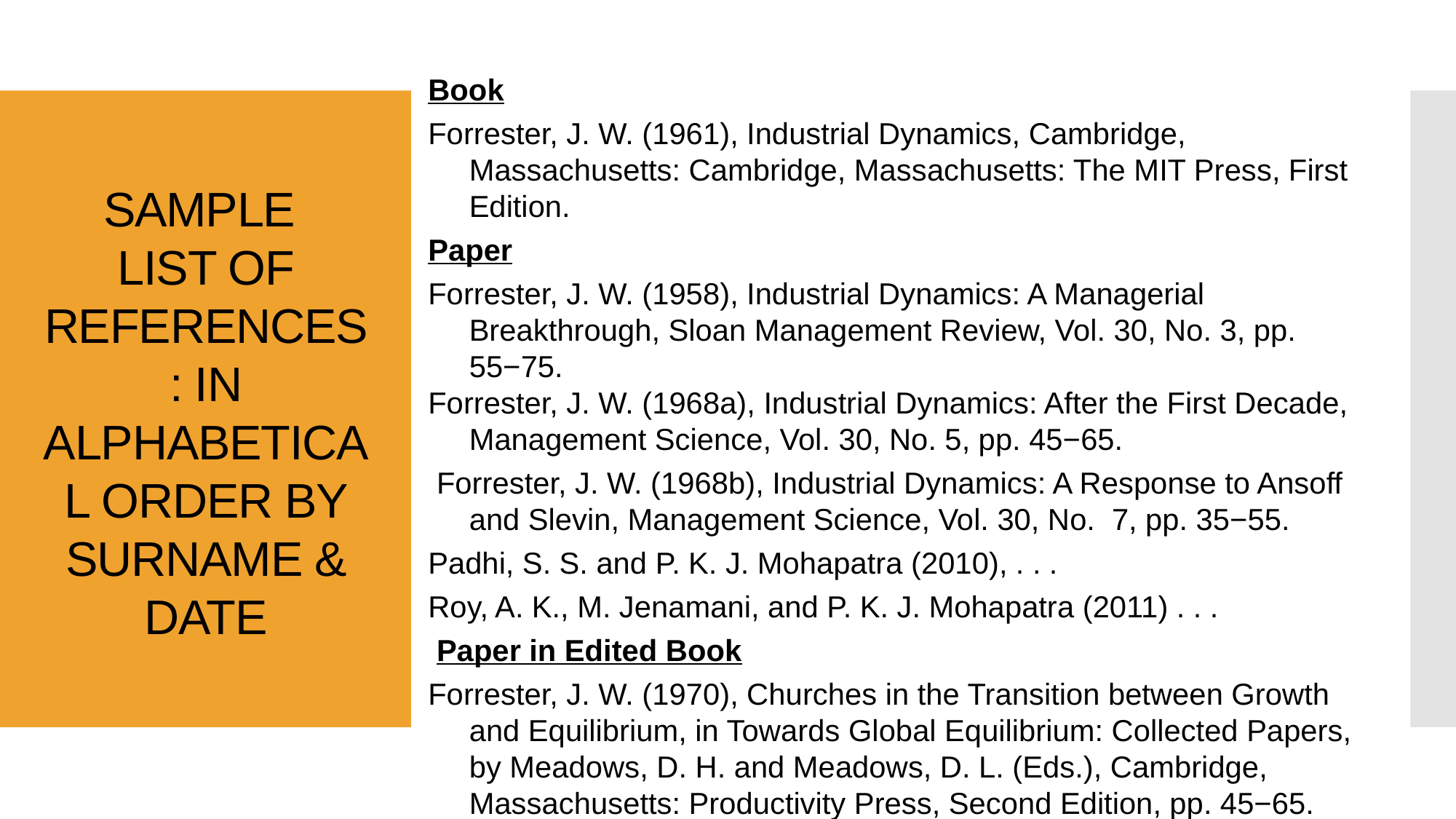

Book
Forrester, J. W. (1961), Industrial Dynamics, Cambridge, Massachusetts: Cambridge, Massachusetts: The MIT Press, First Edition.
Paper
Forrester, J. W. (1958), Industrial Dynamics: A Managerial Breakthrough, Sloan Management Review, Vol. 30, No. 3, pp. 55−75.
Forrester, J. W. (1968a), Industrial Dynamics: After the First Decade, Management Science, Vol. 30, No. 5, pp. 45−65.
 Forrester, J. W. (1968b), Industrial Dynamics: A Response to Ansoff and Slevin, Management Science, Vol. 30, No.  7, pp. 35−55.
Padhi, S. S. and P. K. J. Mohapatra (2010), . . .
Roy, A. K., M. Jenamani, and P. K. J. Mohapatra (2011) . . .
 Paper in Edited Book
Forrester, J. W. (1970), Churches in the Transition between Growth and Equilibrium, in Towards Global Equilibrium: Collected Papers, by Meadows, D. H. and Meadows, D. L. (Eds.), Cambridge, Massachusetts: Productivity Press, Second Edition, pp. 45−65.
# SAMPLE LIST OF REFERENCES: IN ALPHABETICAL ORDER BY SURNAME & DATE